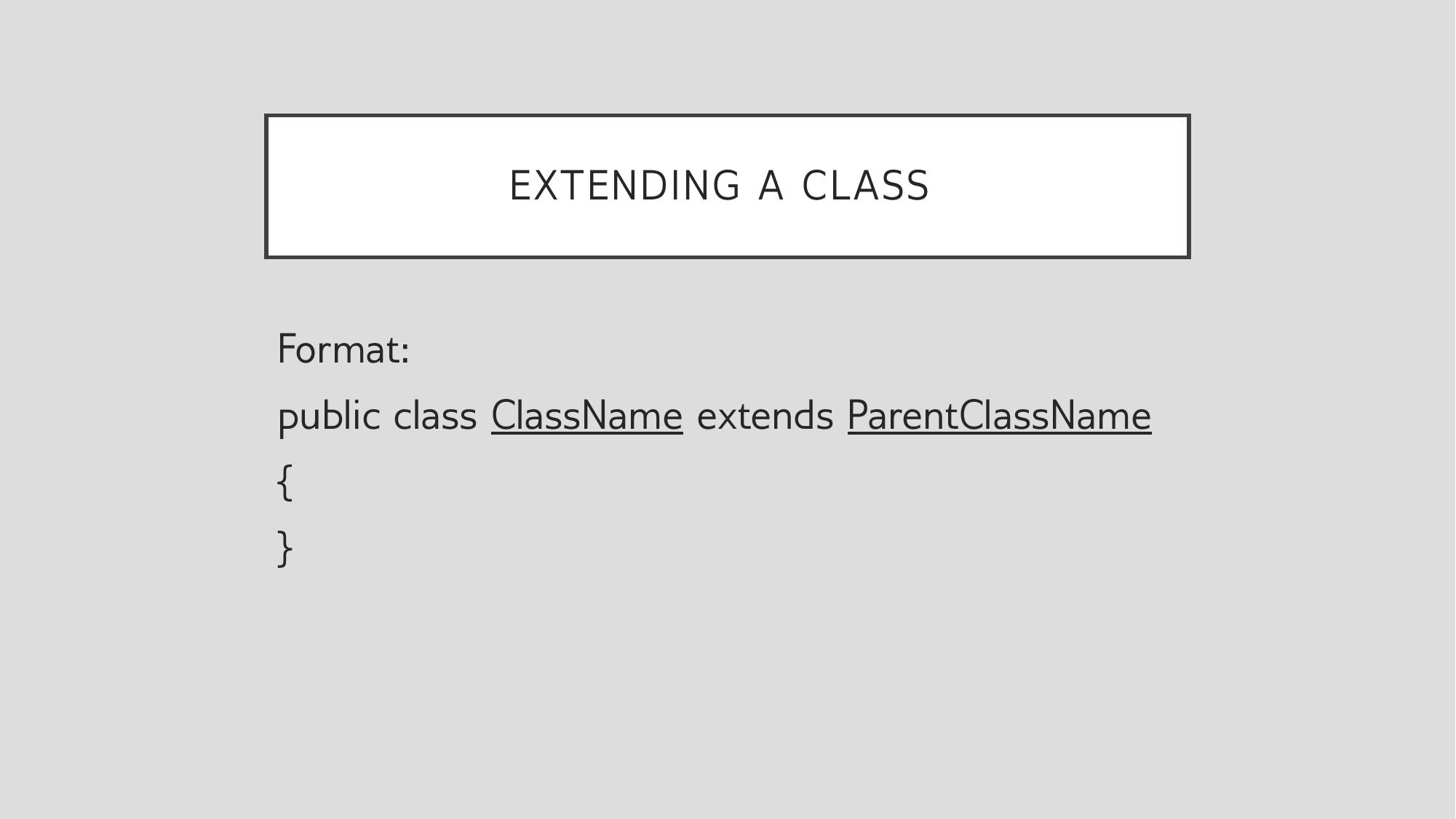

# Extending a class
Format:
public class ClassName extends ParentClassName
{
}